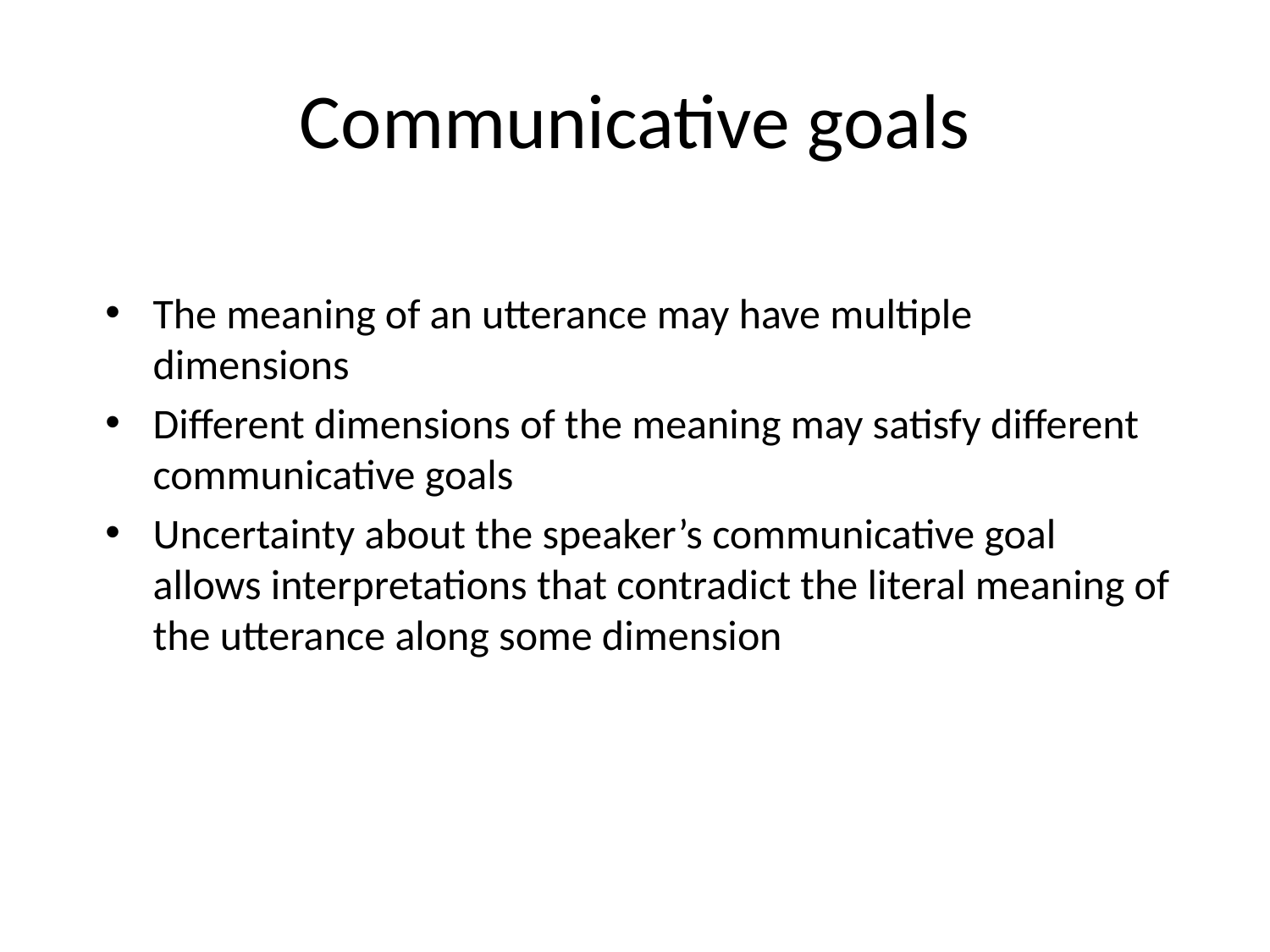

# Communicative goals
The meaning of an utterance may have multiple dimensions
Different dimensions of the meaning may satisfy different communicative goals
Uncertainty about the speaker’s communicative goal allows interpretations that contradict the literal meaning of the utterance along some dimension